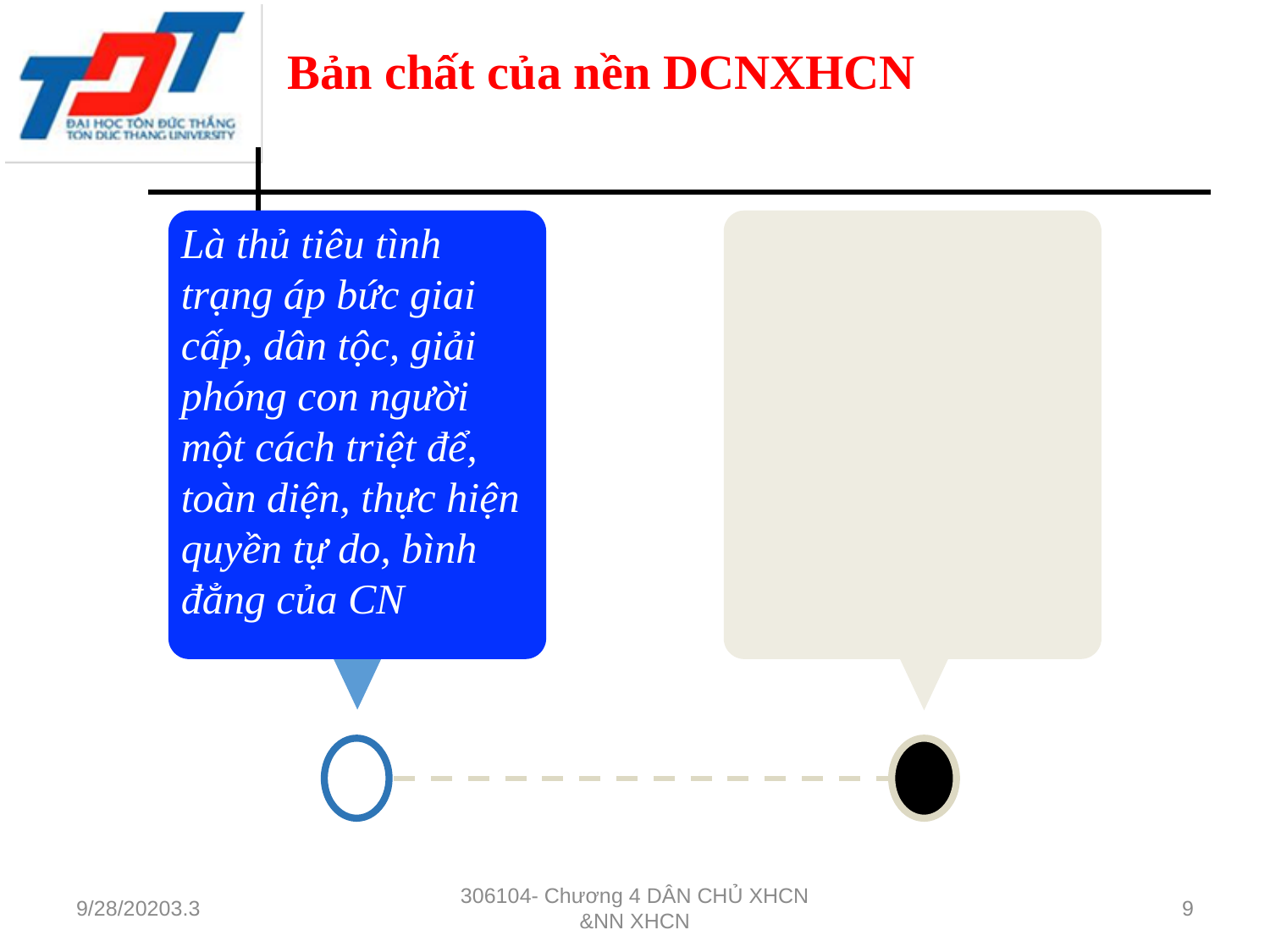

Bản chất của nền DCNXHCN
Là thủ tiêu tình trạng áp bức giai cấp, dân tộc, giải phóng con người một cách triệt để, toàn diện, thực hiện quyền tự do, bình đẳng của CN

9/28/20203.3
306104- Chương 4 DÂN CHỦ XHCN &NN XHCN
9